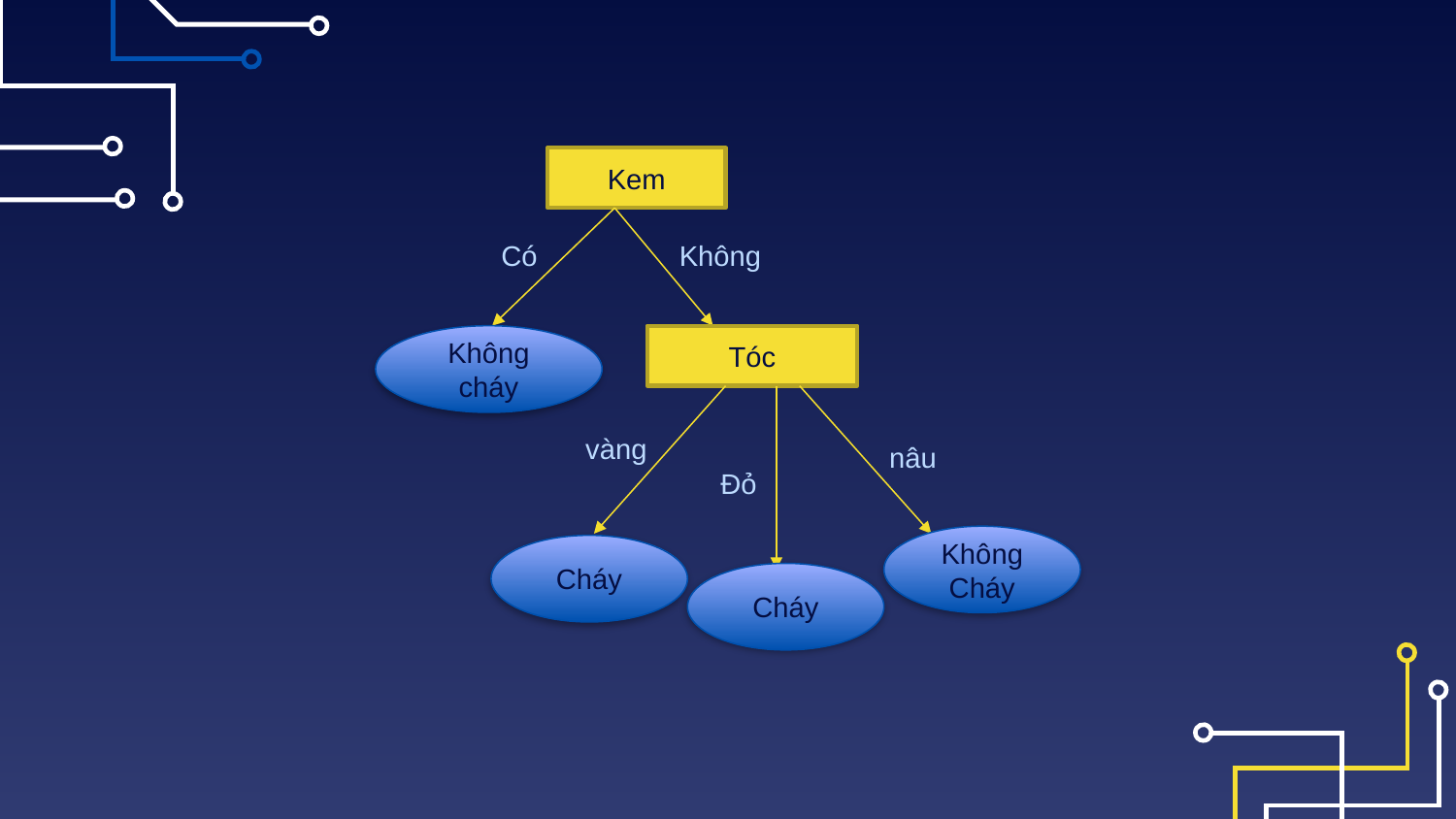

Kem
Có
Không
Không cháy
Tóc
vàng
nâu
Đỏ
Không Cháy
Cháy
Cháy